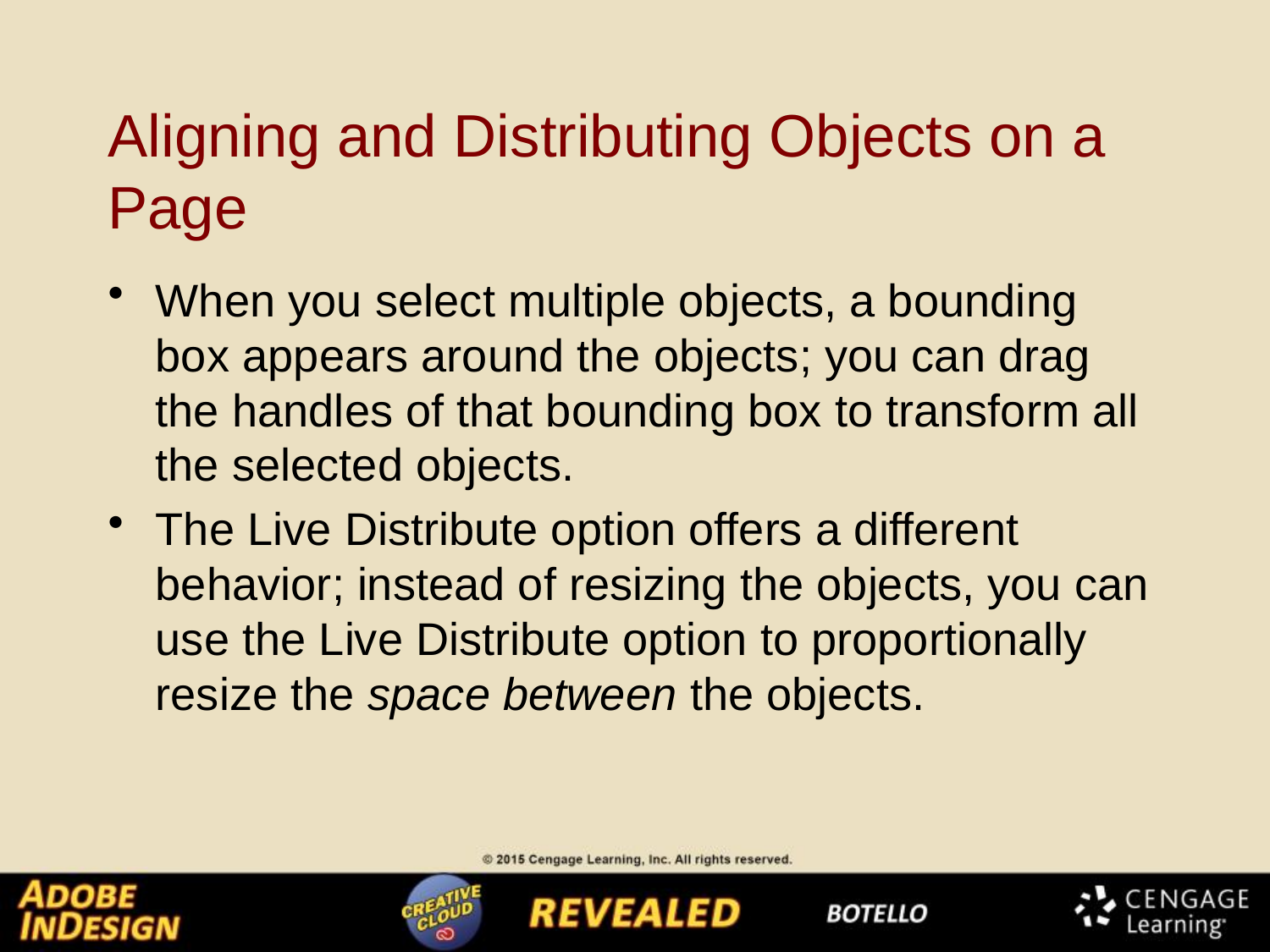

# Aligning and Distributing Objects on a Page
When you select multiple objects, a bounding box appears around the objects; you can drag the handles of that bounding box to transform all the selected objects.
The Live Distribute option offers a different behavior; instead of resizing the objects, you can use the Live Distribute option to proportionally resize the space between the objects.